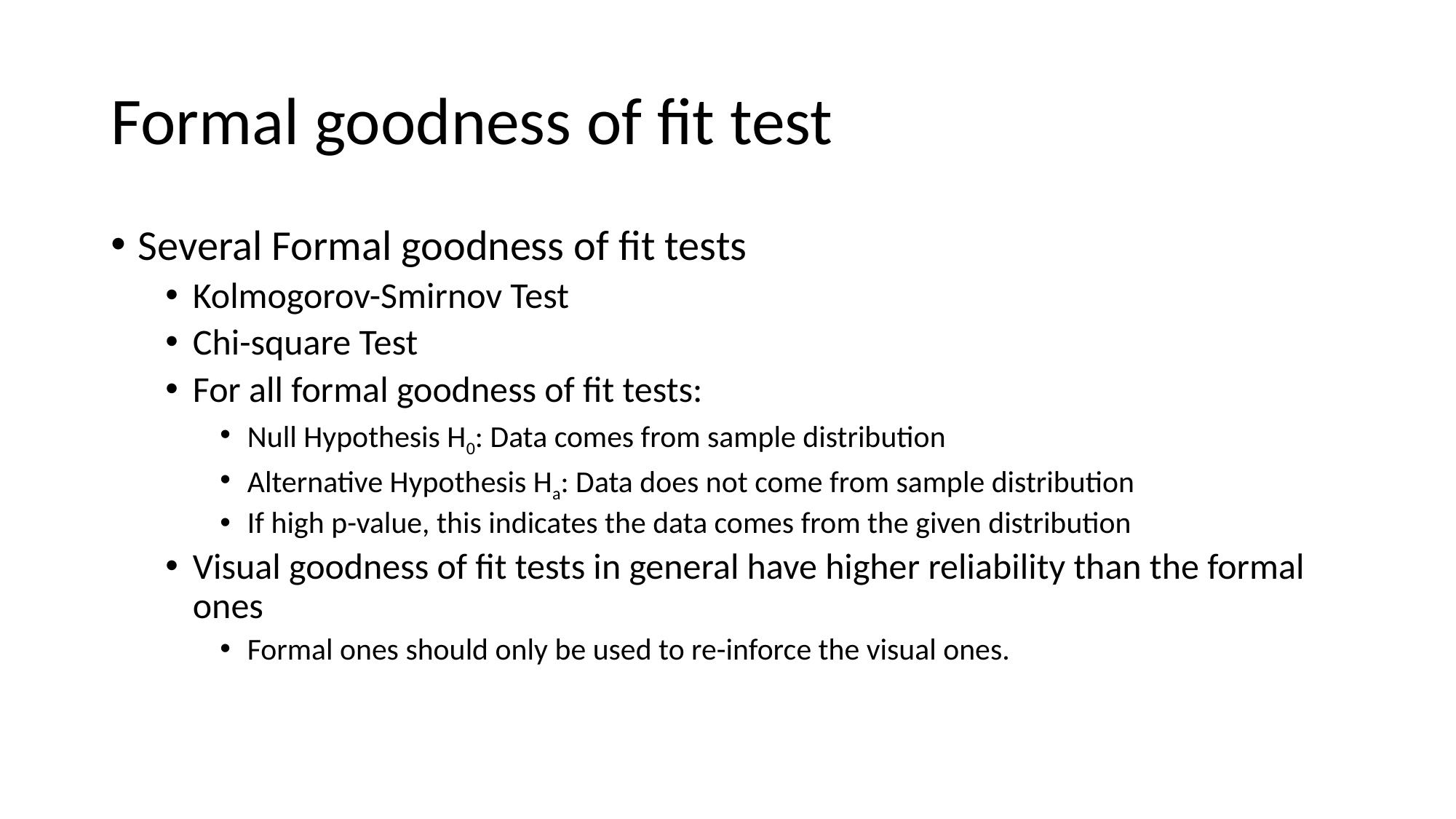

# Formal goodness of fit test
Several Formal goodness of fit tests
Kolmogorov-Smirnov Test
Chi-square Test
For all formal goodness of fit tests:
Null Hypothesis H0: Data comes from sample distribution
Alternative Hypothesis Ha: Data does not come from sample distribution
If high p-value, this indicates the data comes from the given distribution
Visual goodness of fit tests in general have higher reliability than the formal ones
Formal ones should only be used to re-inforce the visual ones.